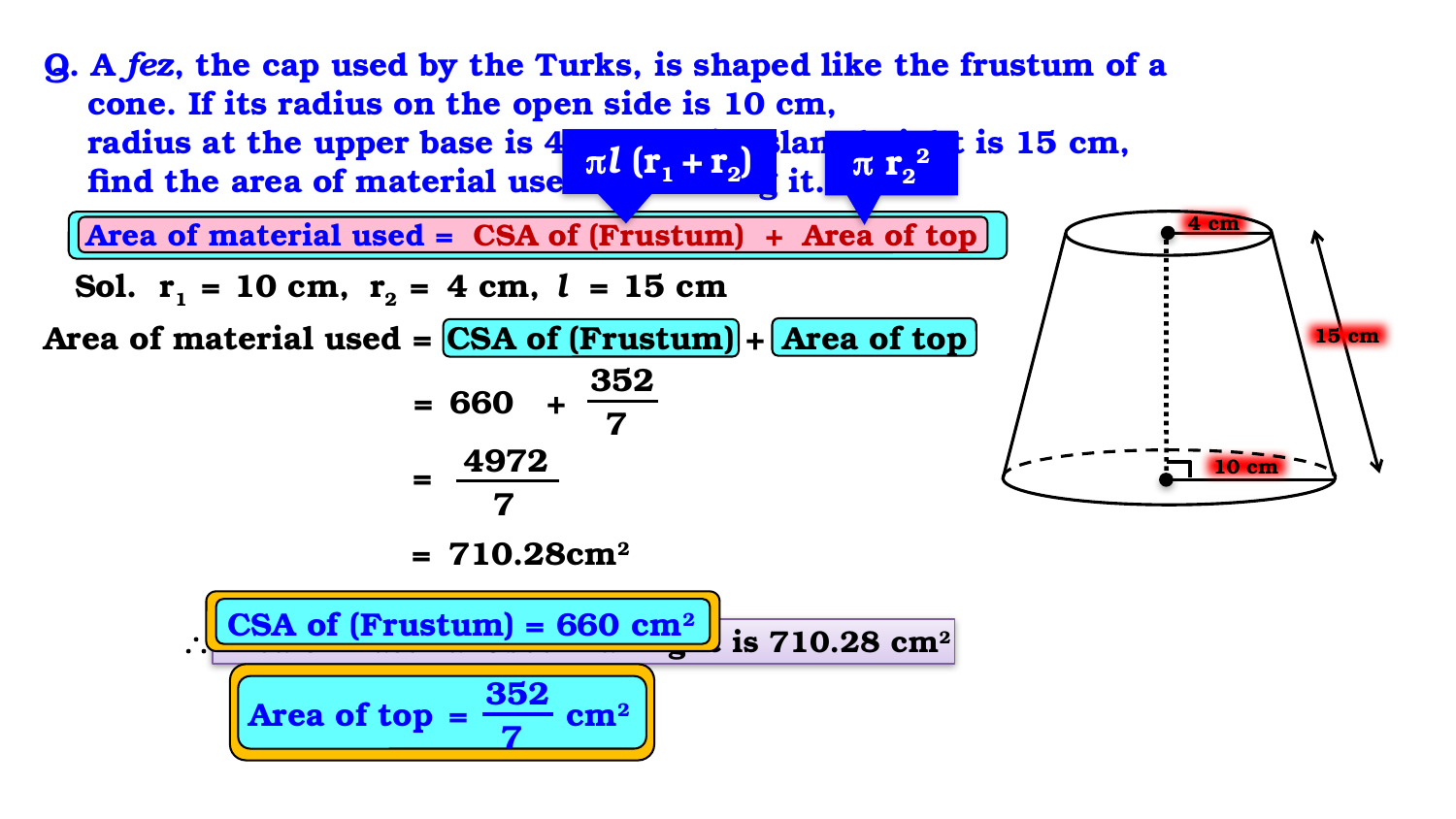

Q. A fez, the cap used by the Turks, is shaped like the frustum of a
    cone. If its radius on the open side is 10 cm,
    radius at the upper base is 4 cm and its slant height is 15 cm,
    find the area of material used for making it.
πl (r1 + r2)
π r22
4 cm

15 cm
10 cm

Area of material used =
CSA of (Frustum)  +
  Area of top

Sol.
r1
=
10 cm,
r2
=
4 cm,
l
=
15 cm
Area of material used =
CSA of (Frustum) +
  Area of top

352
7
=
660
+
4972
7
=
=
710.28cm2

CSA of (Frustum) = 660 cm2

∴ Area of material used making it is 710.28 cm2

352
7
Area of top
=
cm2